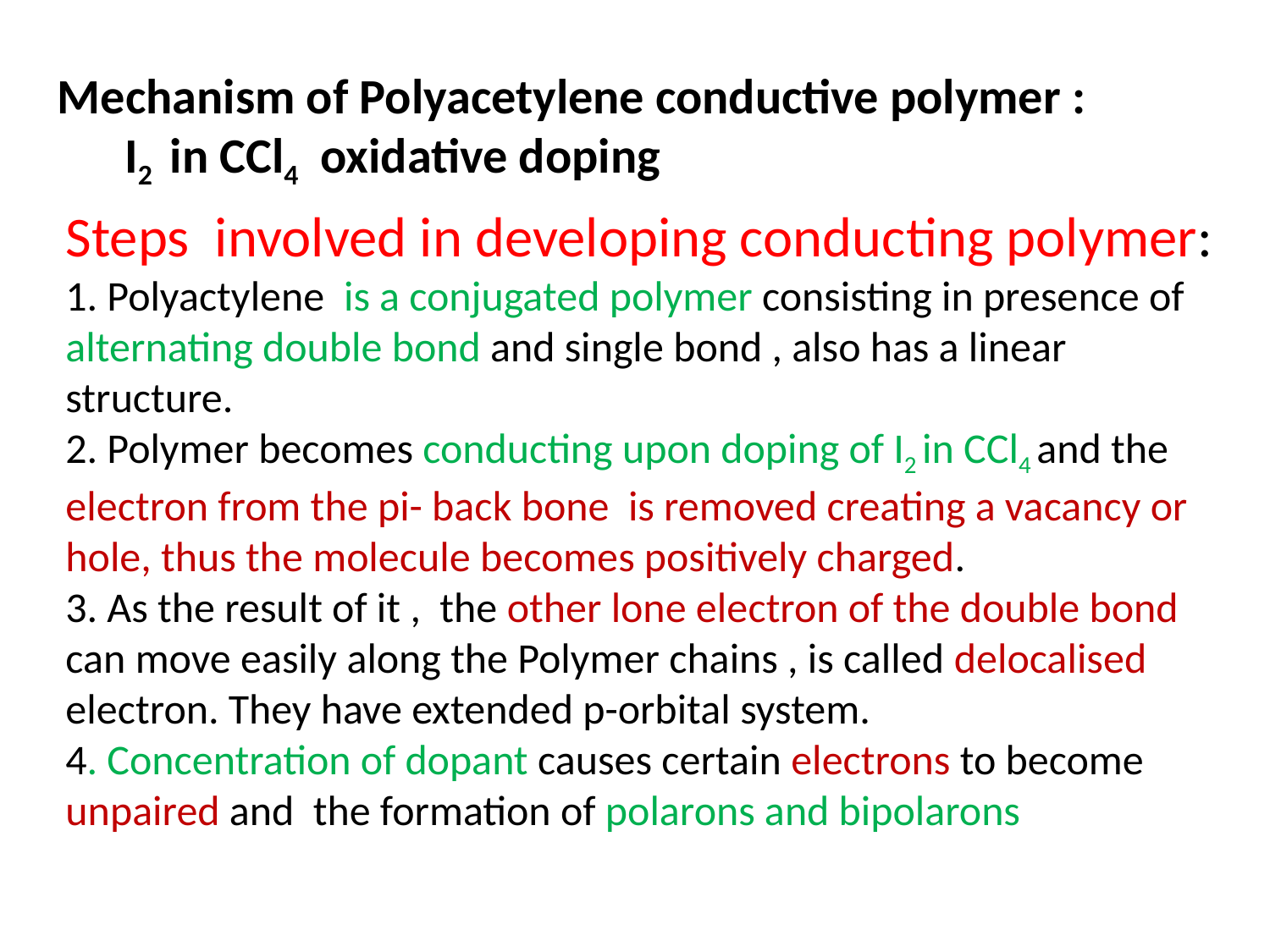

Mechanism of Polyacetylene conductive polymer :               I2  in CCl4  oxidative doping
Steps  involved in developing conducting polymer:
1. Polyactylene  is a conjugated polymer consisting in presence of alternating double bond and single bond , also has a linear structure.
2. Polymer becomes conducting upon doping of I2 in CCl4 and the electron from the pi- back bone  is removed creating a vacancy or hole, thus the molecule becomes positively charged.
3. As the result of it ,  the other lone electron of the double bond can move easily along the Polymer chains , is called delocalised electron. They have extended p-orbital system.
4. Concentration of dopant causes certain electrons to become unpaired and  the formation of polarons and bipolarons